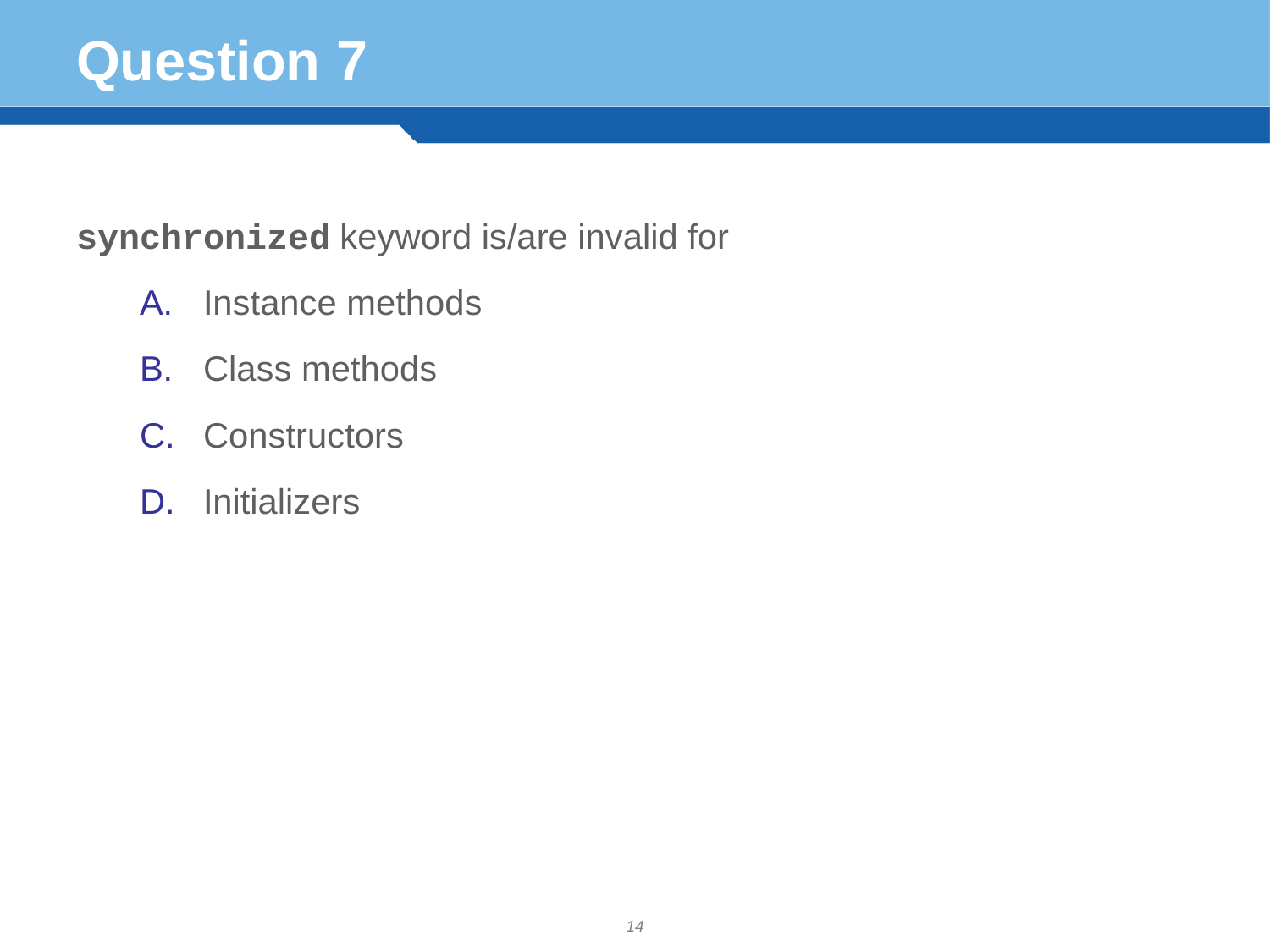

# Question 7
synchronized keyword is/are invalid for
Instance methods
Class methods
Constructors
Initializers

14